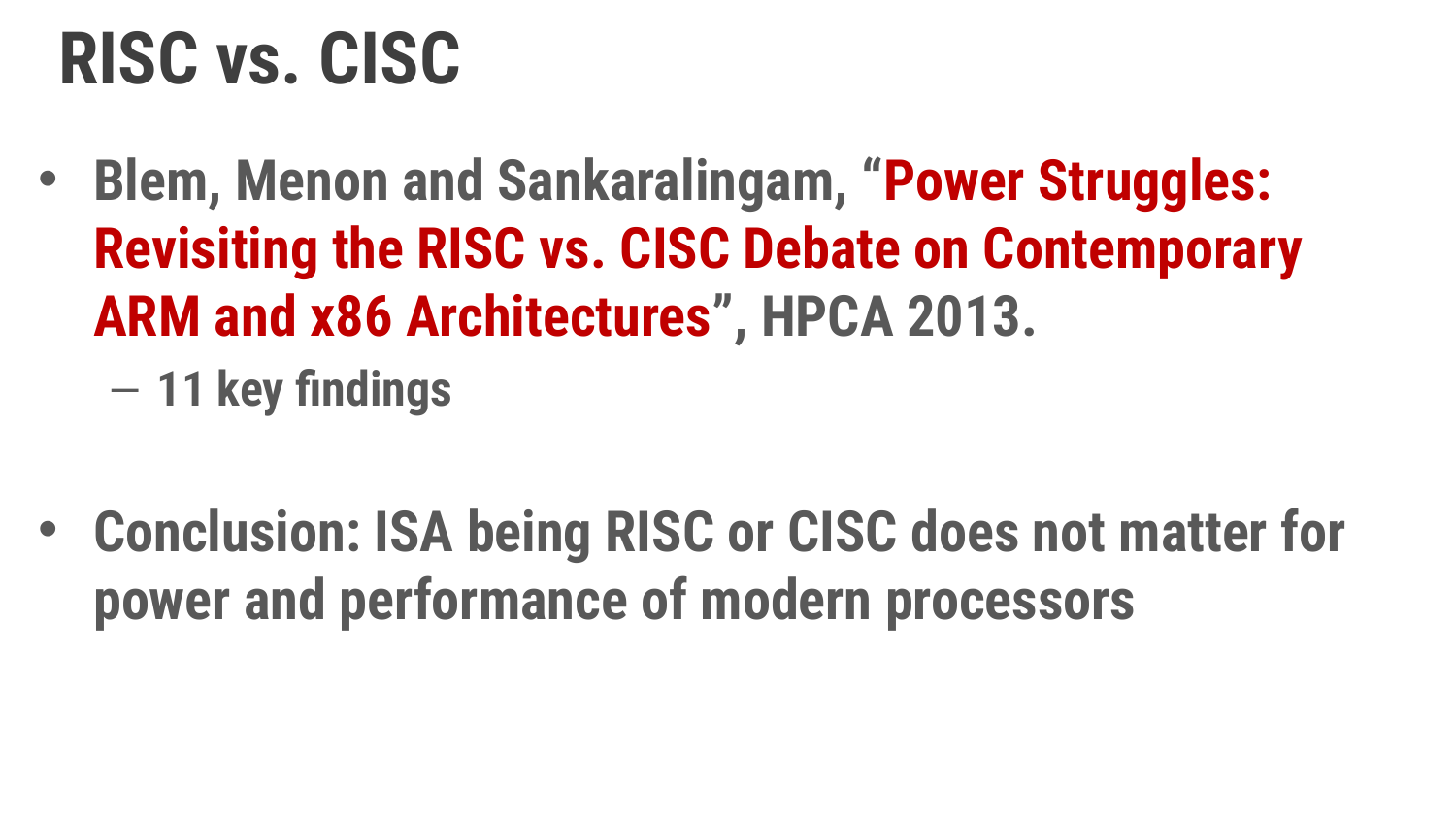

# RISC vs. CISC
Blem, Menon and Sankaralingam, “Power Struggles: Revisiting the RISC vs. CISC Debate on Contemporary ARM and x86 Architectures”, HPCA 2013.
11 key findings

Conclusion: ISA being RISC or CISC does not matter for power and performance of modern processors